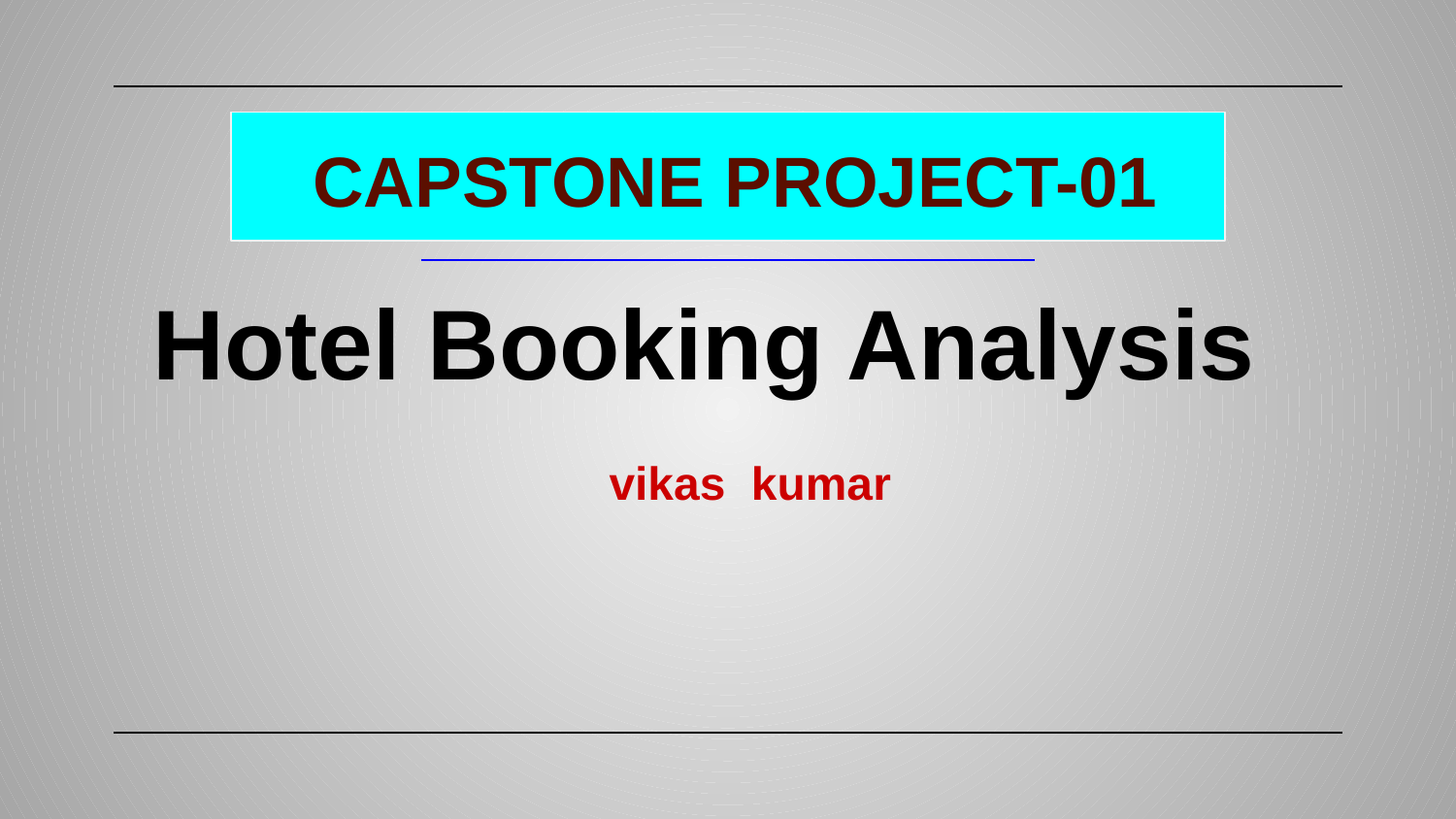

CAPSTONE PROJECT-01
# Hotel Booking Analysis
vikas  kumar